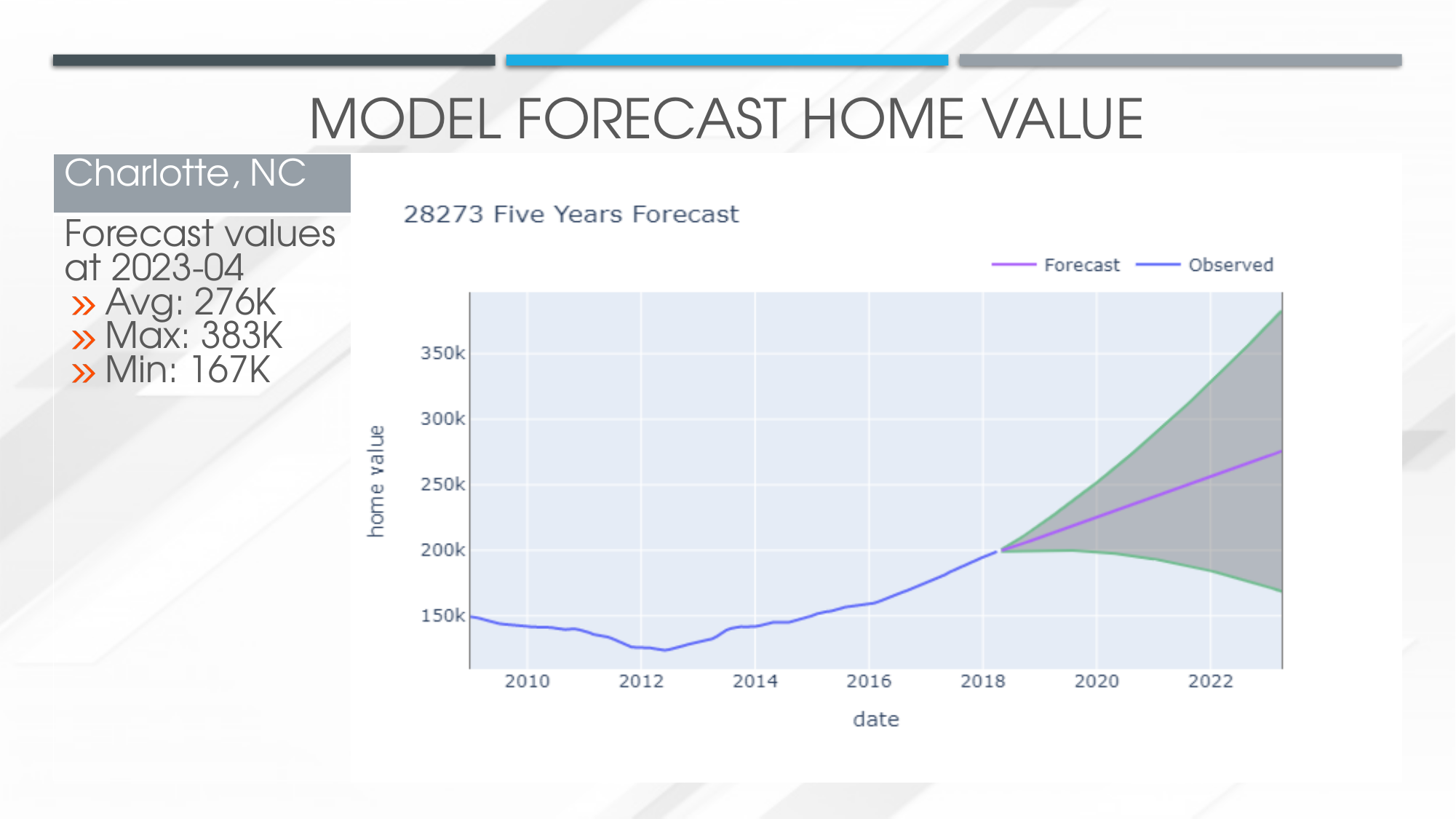

# Model Forecast home value
| Charlotte, NC |  |
| --- | --- |
| Forecast values at 2023-04 Avg: 276K Max: 383K Min: 167K |  |